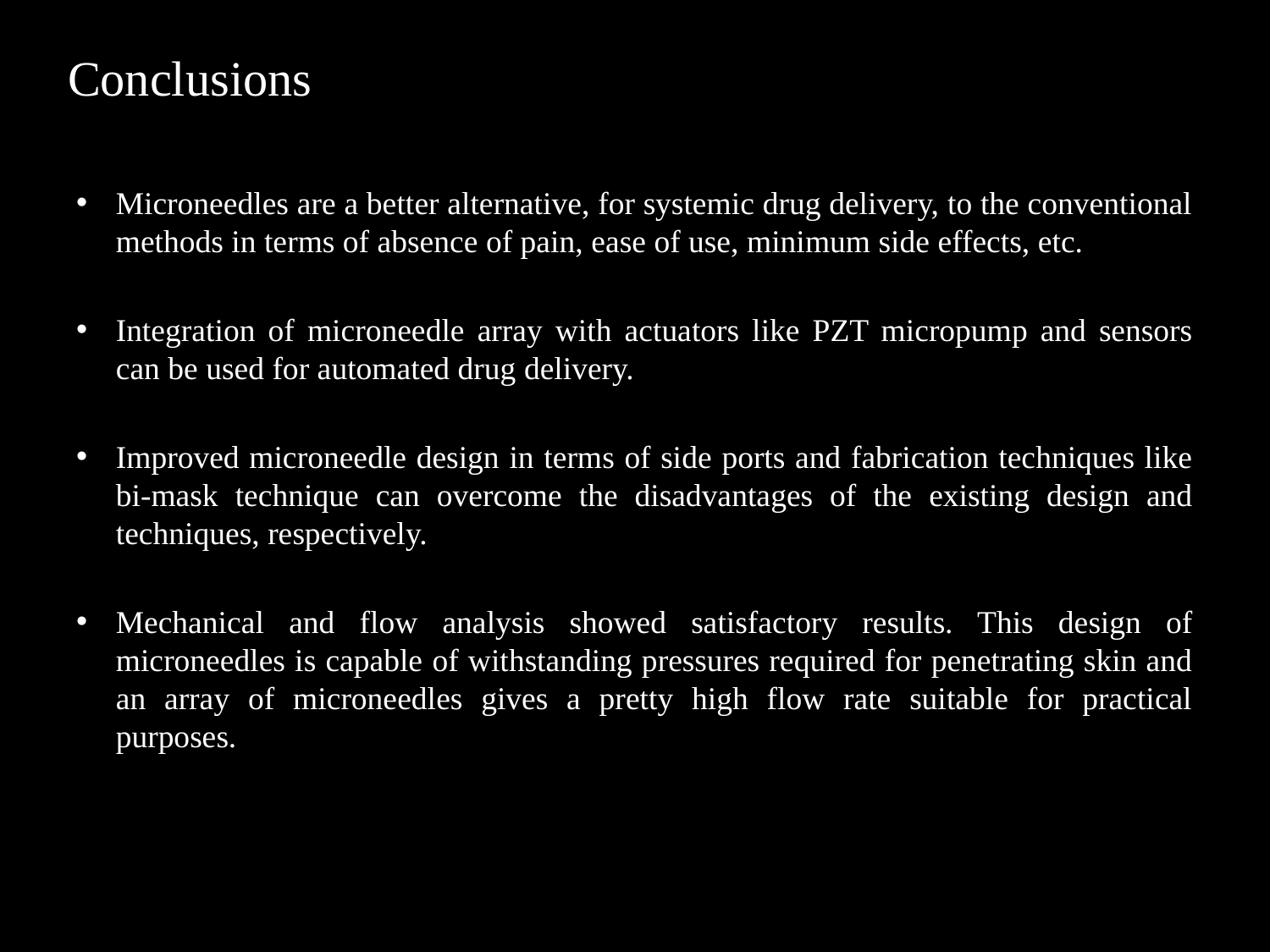

# Conclusions

Microneedles are a better alternative, for systemic drug delivery, to the conventional methods in terms of absence of pain, ease of use, minimum side effects, etc.

Integration of microneedle array with actuators like PZT micropump and sensors can be used for automated drug delivery.

Improved microneedle design in terms of side ports and fabrication techniques like bi-mask technique can overcome the disadvantages of the existing design and techniques, respectively.

Mechanical and flow analysis showed satisfactory results. This design of microneedles is capable of withstanding pressures required for penetrating skin and an array of microneedles gives a pretty high flow rate suitable for practical purposes.